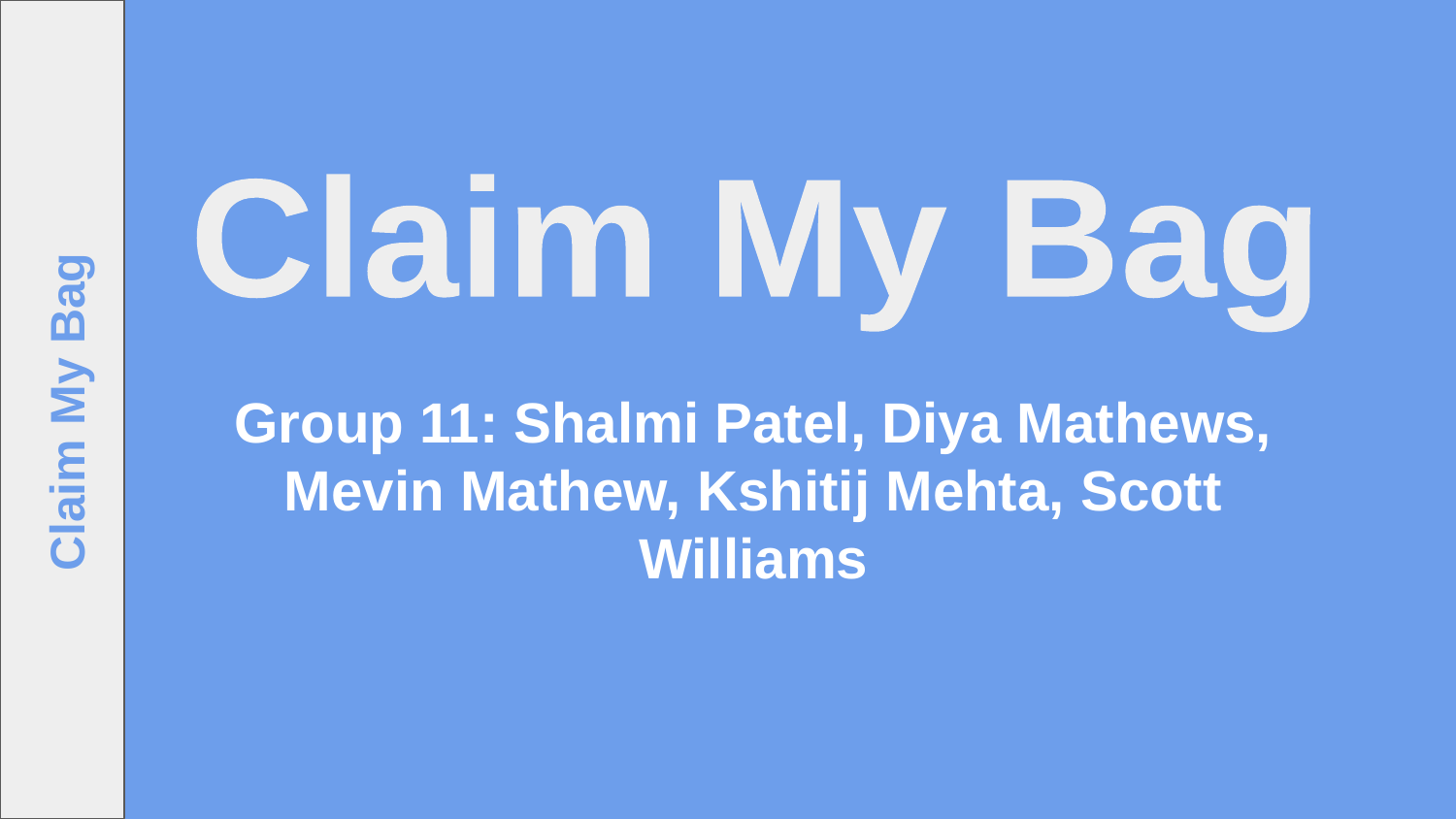

Claim My Bag
Claim My Bag
Group 11: Shalmi Patel, Diya Mathews, Mevin Mathew, Kshitij Mehta, Scott Williams